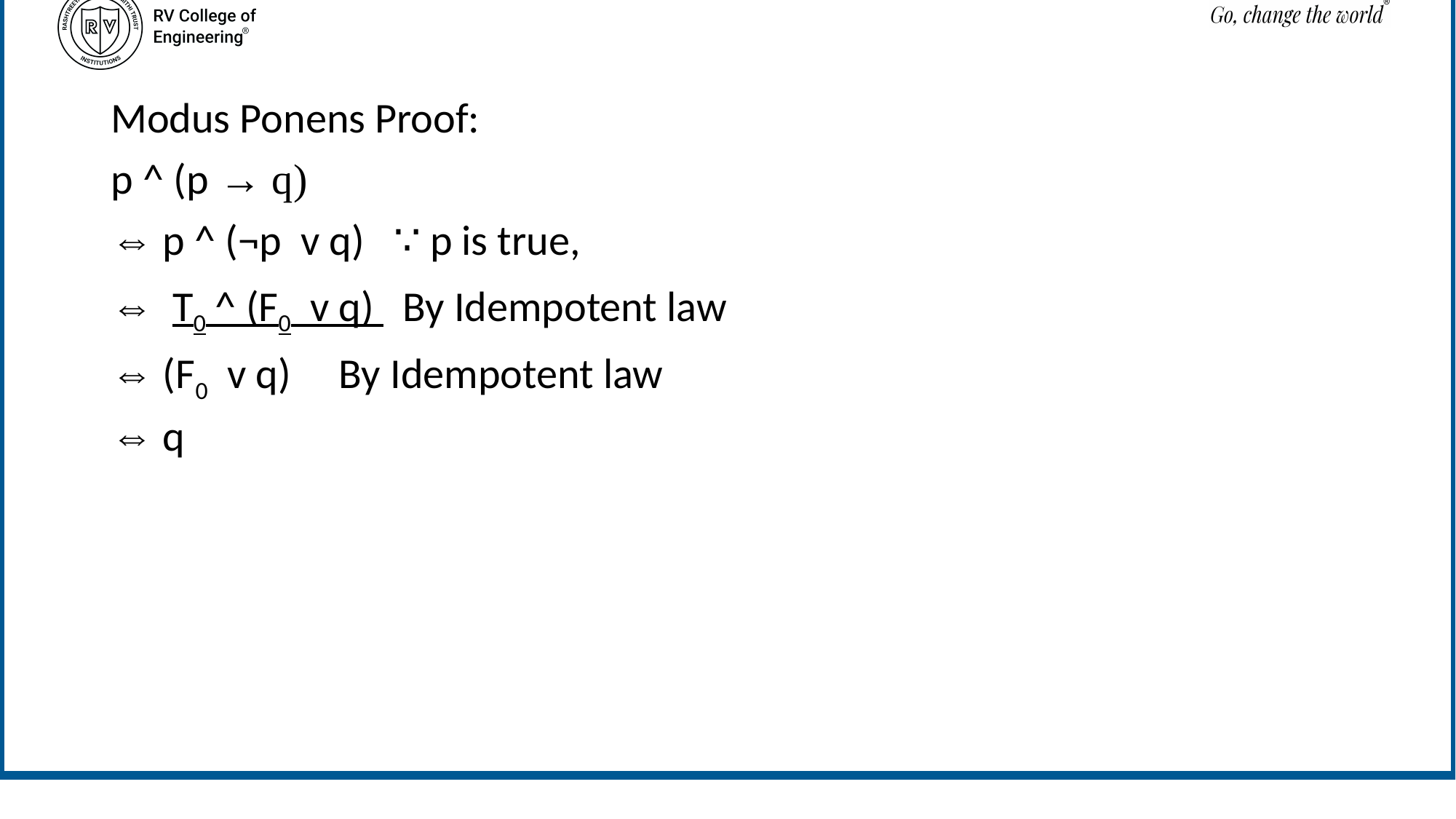

Modus Ponens Proof:
p ^ (p → q)
⇔ p ^ (¬p  v q)   ∵ p is true,
⇔  T0 ^ (F0  v q)   By Idempotent law
⇔ (F0  v q)     By Idempotent law
⇔ q